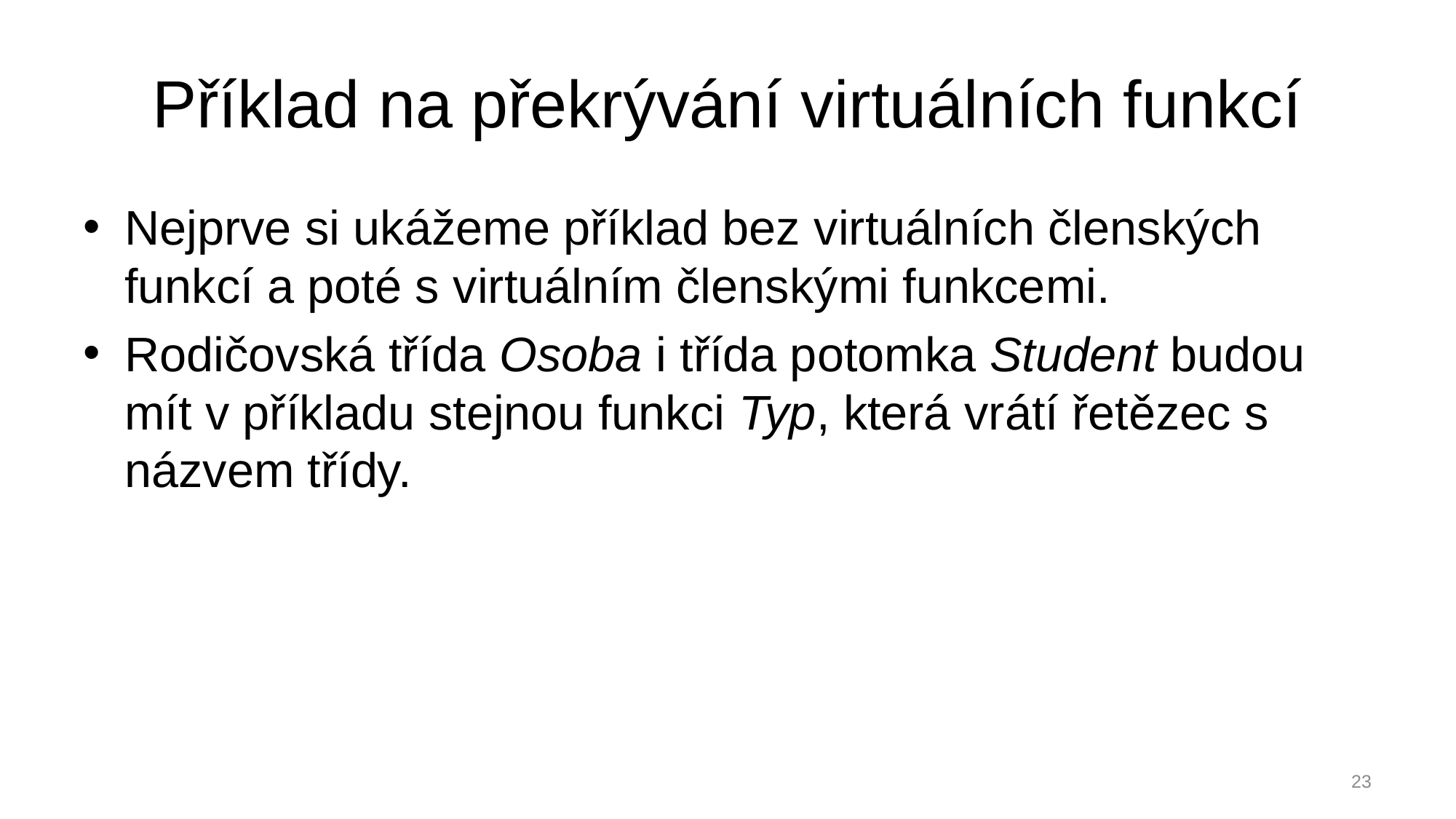

# Příklad na překrývání virtuálních funkcí
Nejprve si ukážeme příklad bez virtuálních členských funkcí a poté s virtuálním členskými funkcemi.
Rodičovská třída Osoba i třída potomka Student budou mít v příkladu stejnou funkci Typ, která vrátí řetězec s názvem třídy.
23